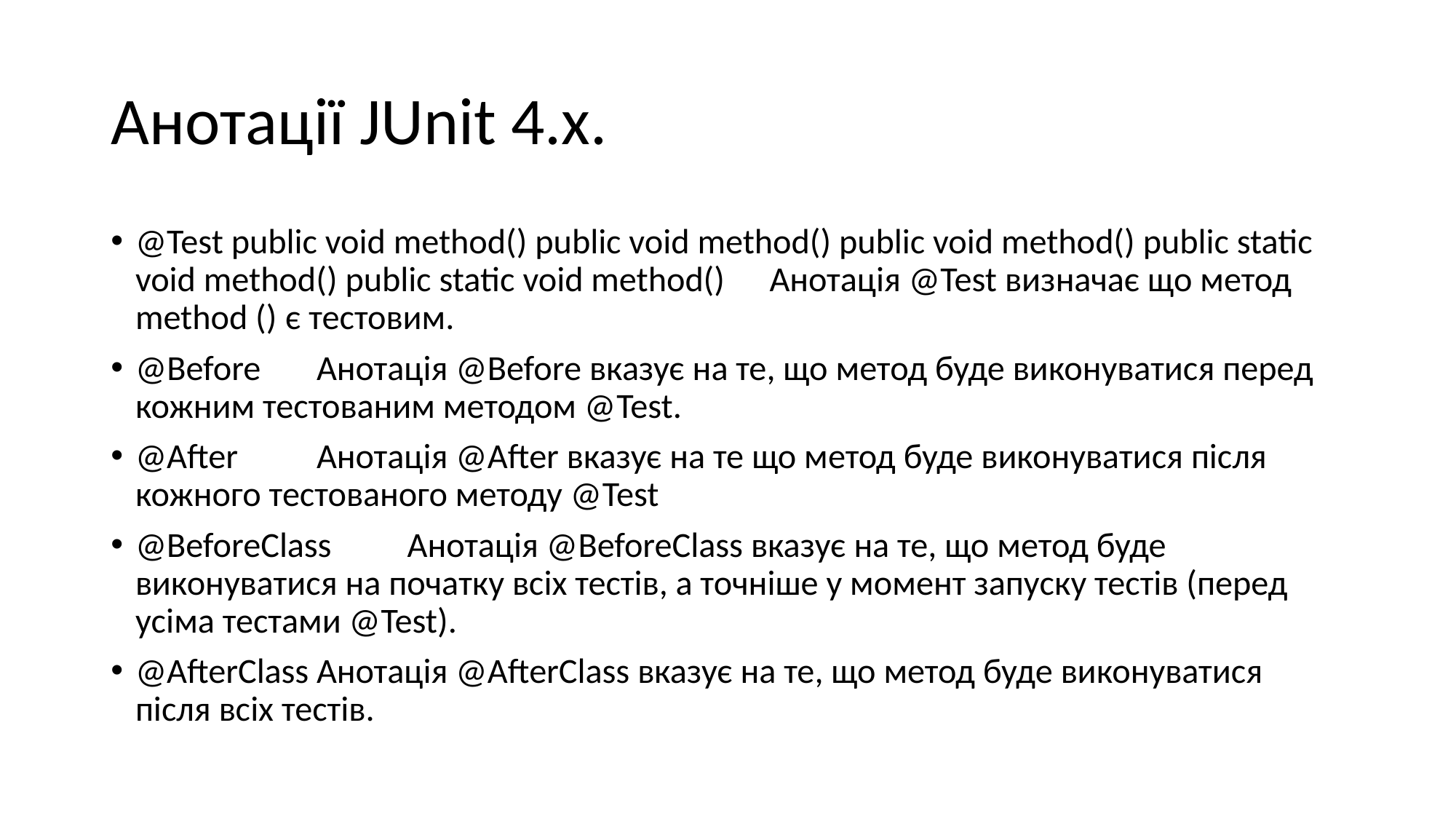

# Анотації JUnit 4.x.
@Test public void method() public void method() public void method() public static void method() public static void method()	Анотація @Test визначає що метод method () є тестовим.
@Before	Анотація @Before вказує на те, що метод буде виконуватися перед кожним тестованим методом @Test.
@After	Анотація @After вказує на те що метод буде виконуватися після кожного тестованого методу @Test
@BeforeClass	Анотація @BeforeClass вказує на те, що метод буде виконуватися на початку всіх тестів, а точніше у момент запуску тестів (перед усіма тестами @Test).
@AfterClass	Анотація @AfterClass вказує на те, що метод буде виконуватися після всіх тестів.